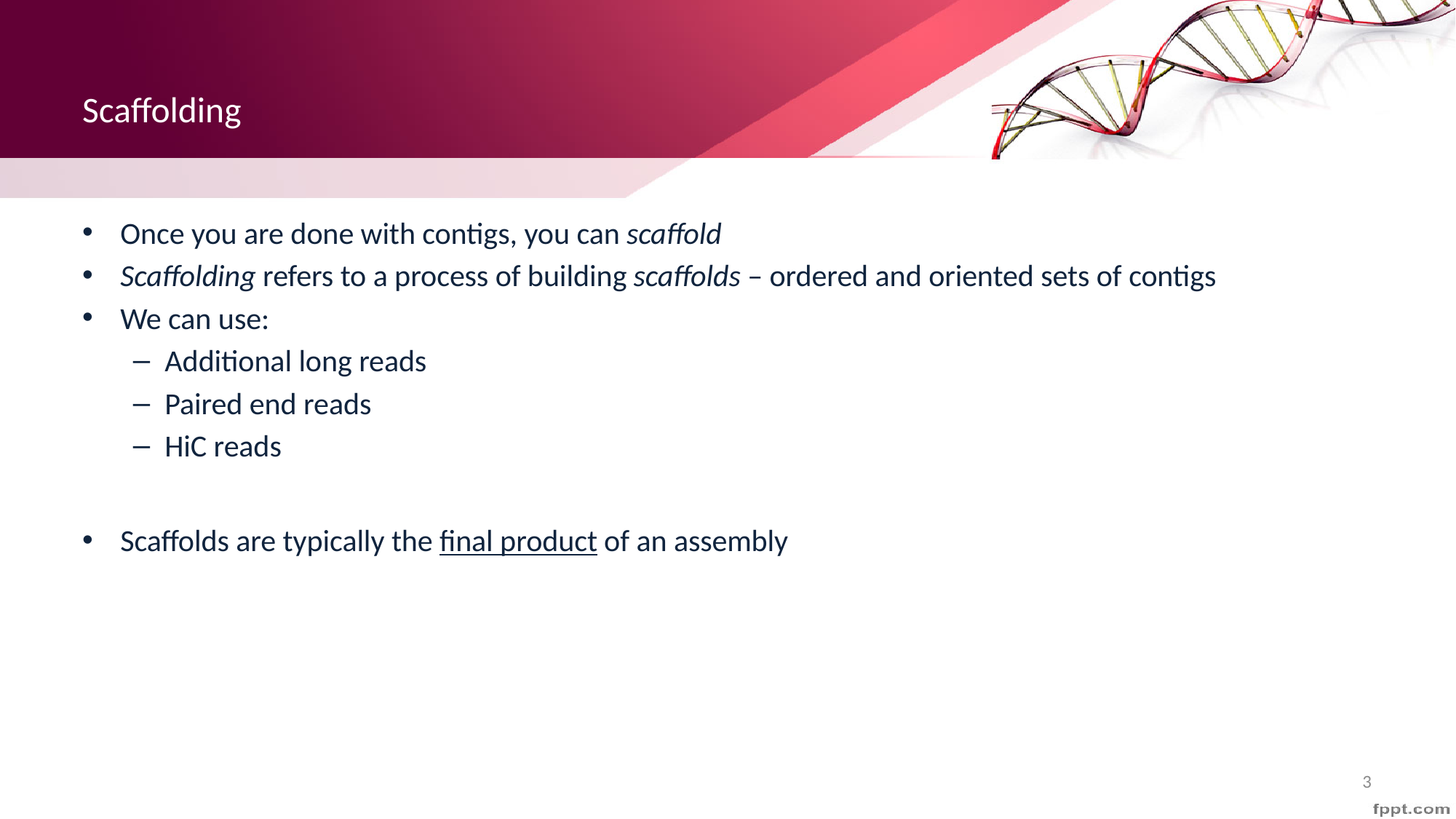

# Scaffolding
Once you are done with contigs, you can scaffold
Scaffolding refers to a process of building scaffolds – ordered and oriented sets of contigs
We can use:
Additional long reads
Paired end reads
HiC reads

Scaffolds are typically the final product of an assembly

3